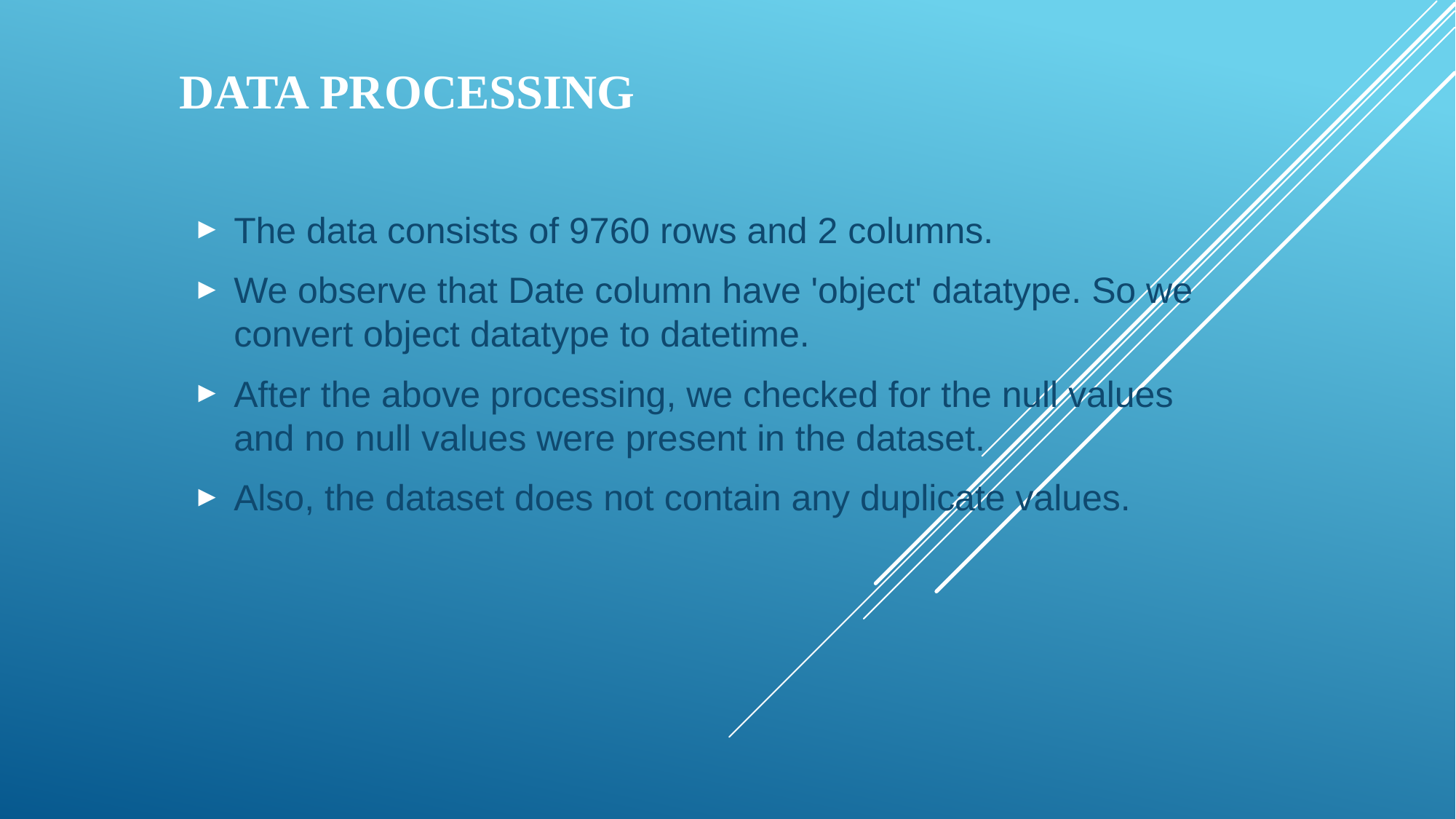

# DATA PROCESSING
The data consists of 9760 rows and 2 columns.
We observe that Date column have 'object' datatype. So we convert object datatype to datetime.
After the above processing, we checked for the null values and no null values were present in the dataset.
Also, the dataset does not contain any duplicate values.